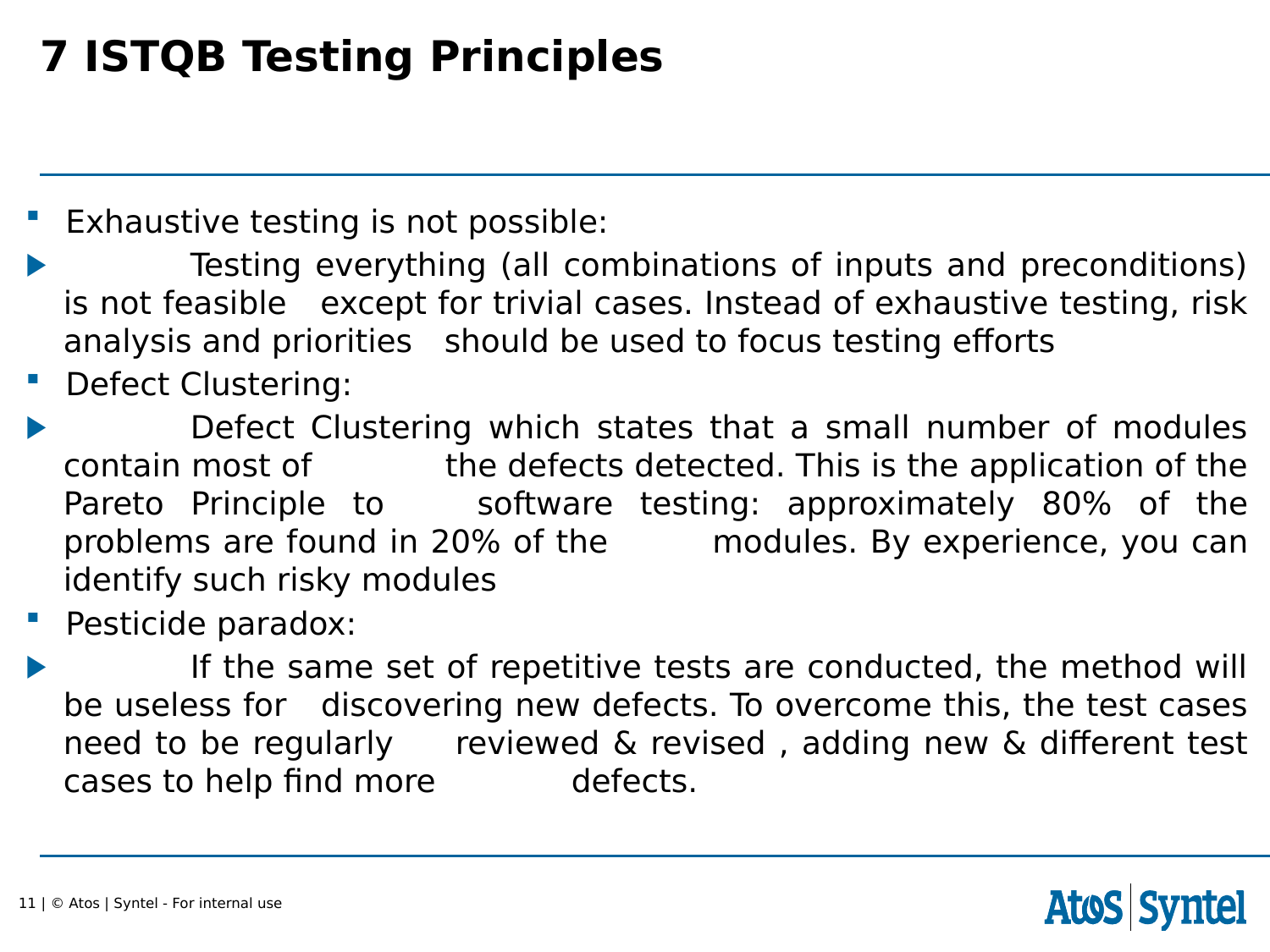

# 7 ISTQB Testing Principles
Exhaustive testing is not possible:
	Testing everything (all combinations of inputs and preconditions) is not feasible 	except for trivial cases. Instead of exhaustive testing, risk analysis and priorities 	should be used to focus testing efforts
Defect Clustering:
	Defect Clustering which states that a small number of modules contain most of 	the defects detected. This is the application of the Pareto Principle to	software testing: approximately 80% of the problems are found in 20% of the 	modules. By experience, you can identify such risky modules
Pesticide paradox:
	If the same set of repetitive tests are conducted, the method will be useless for 	discovering new defects. To overcome this, the test cases need to be regularly 	reviewed & revised , adding new & different test cases to help find more 	defects.